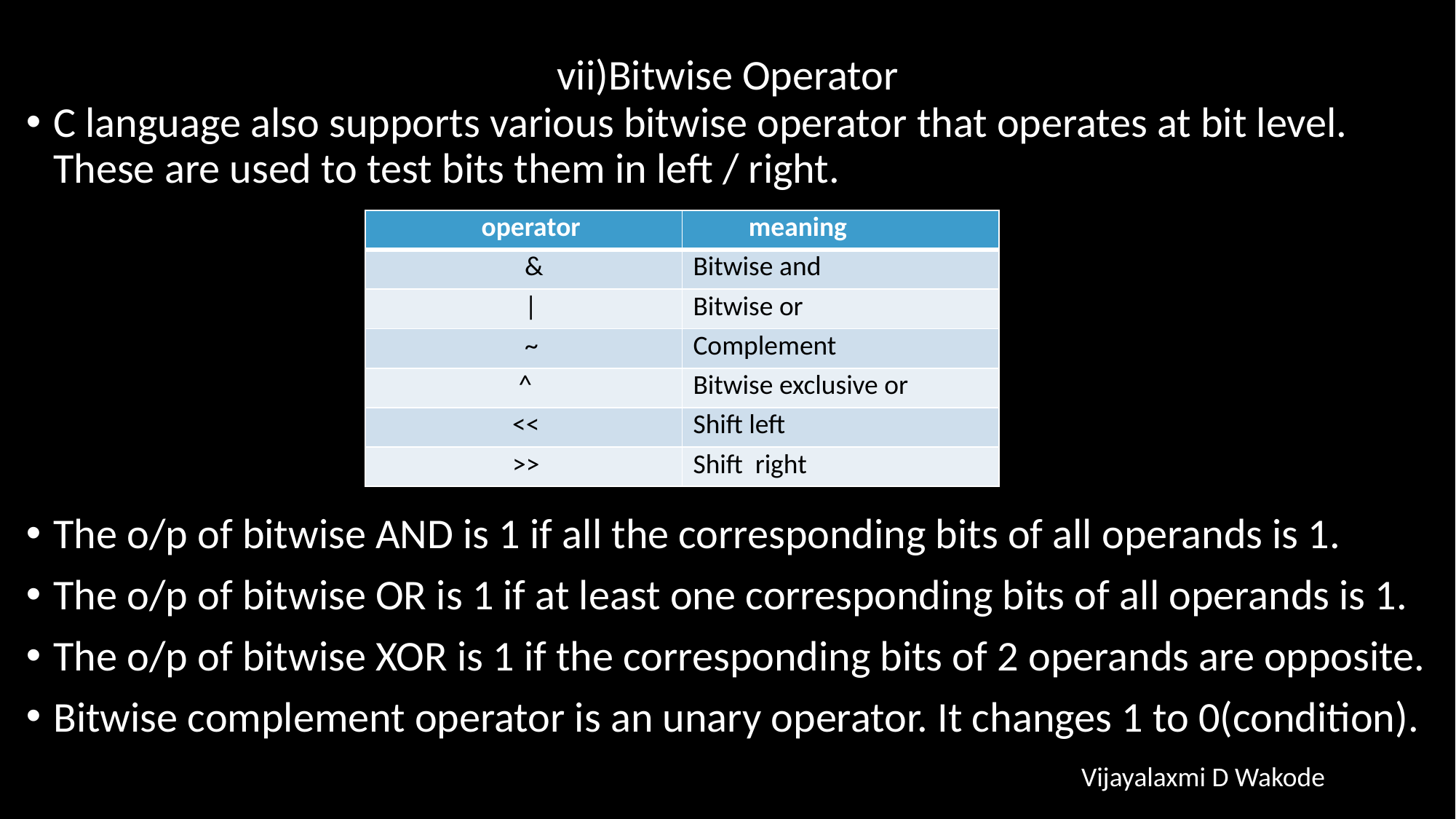

# vii)Bitwise Operator
C language also supports various bitwise operator that operates at bit level. These are used to test bits them in left / right.

The o/p of bitwise AND is 1 if all the corresponding bits of all operands is 1.
The o/p of bitwise OR is 1 if at least one corresponding bits of all operands is 1.
The o/p of bitwise XOR is 1 if the corresponding bits of 2 operands are opposite.
Bitwise complement operator is an unary operator. It changes 1 to 0(condition).
| operator | meaning |
| --- | --- |
| & | Bitwise and |
| | | Bitwise or |
| ~ | Complement |
| ^ | Bitwise exclusive or |
| << | Shift left |
| >> | Shift right |
Vijayalaxmi D Wakode